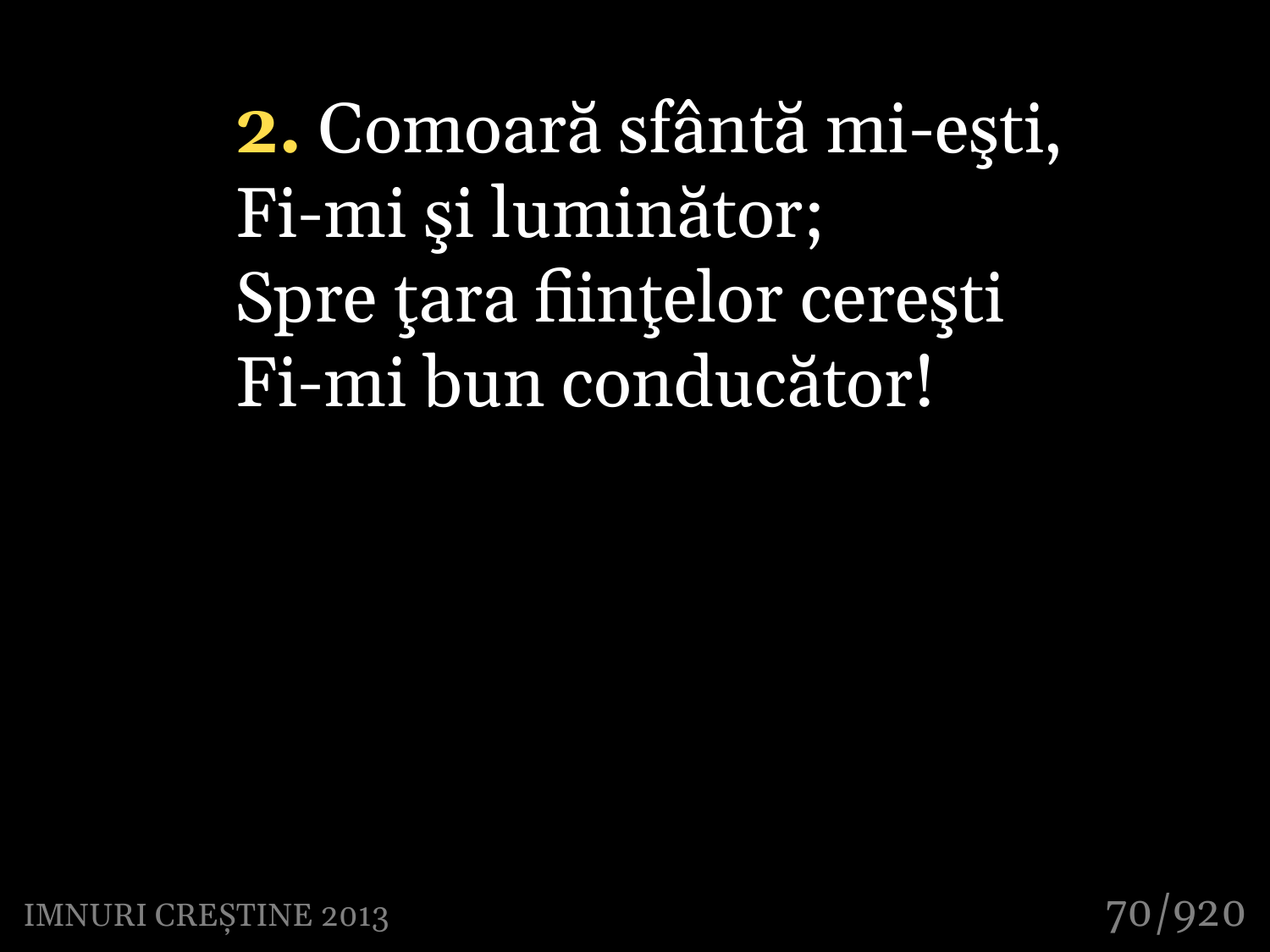

2. Comoară sfântă mi-eşti,
Fi-mi şi luminător;
Spre ţara fiinţelor cereşti
Fi-mi bun conducător!
70/920
IMNURI CREȘTINE 2013